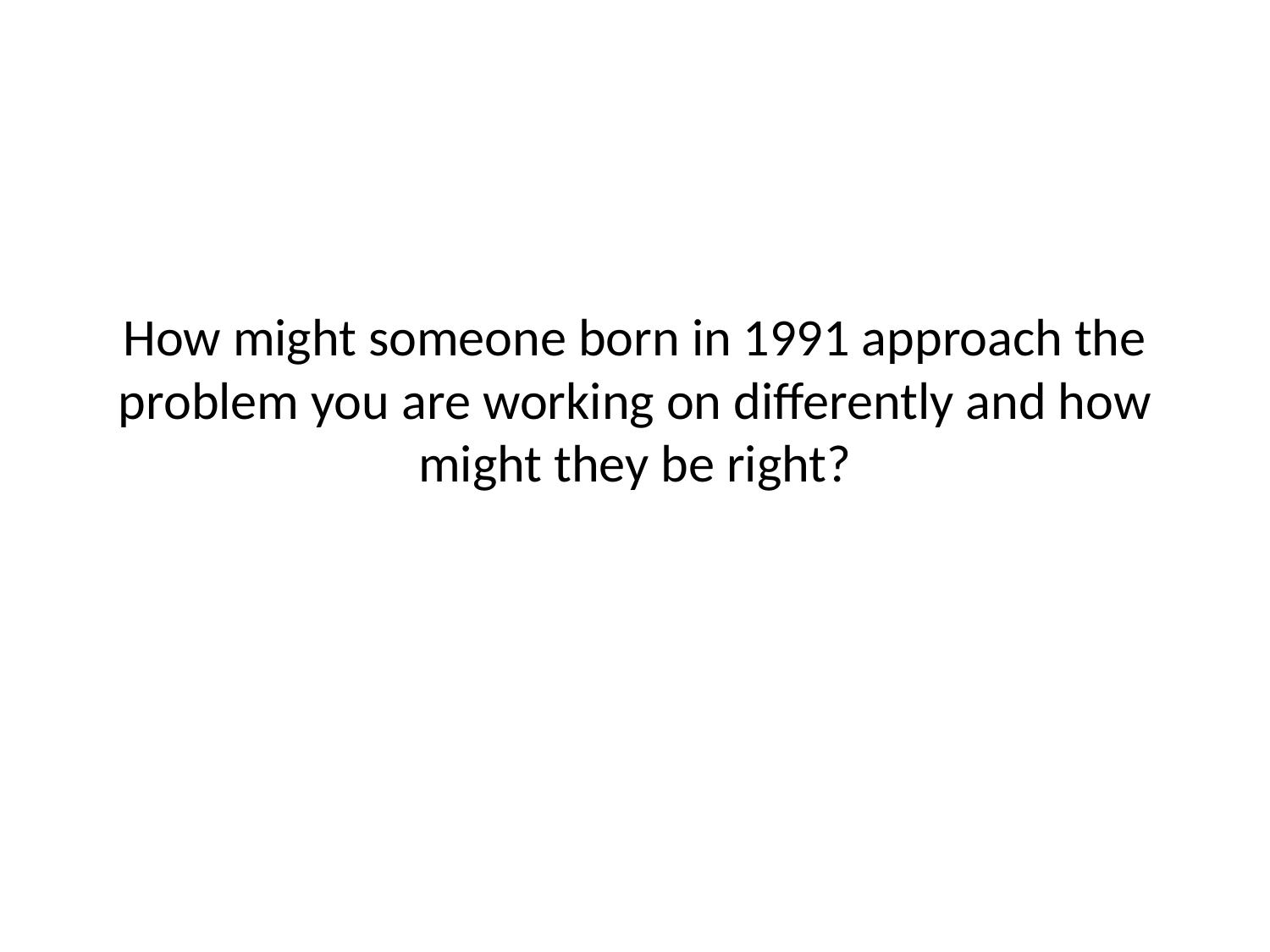

# How might someone born in 1991 approach the problem you are working on differently and how might they be right?